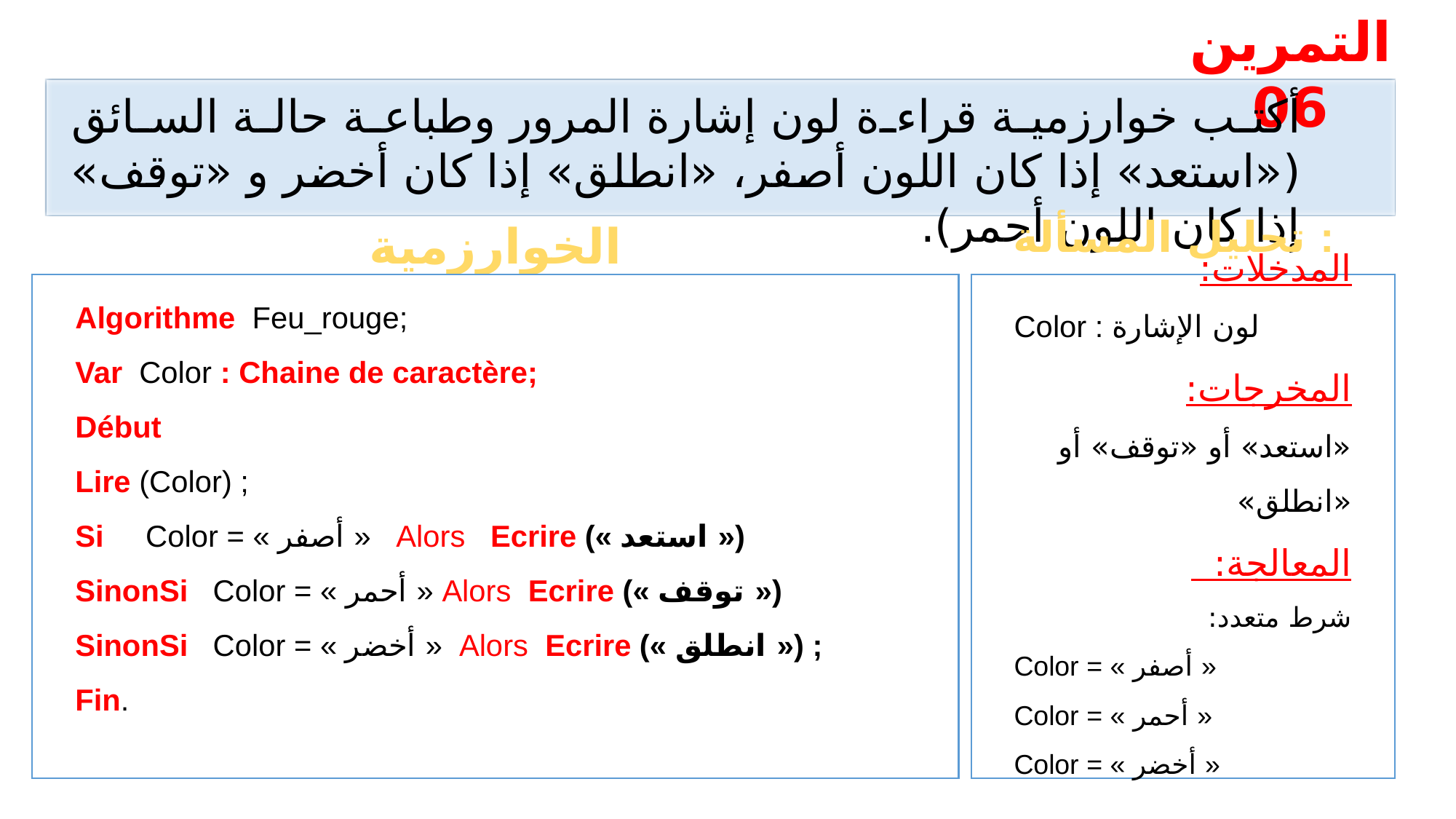

التمرين 06

أكتب خوارزمية قراءة لون إشارة المرور وطباعة حالة السائق («استعد» إذا كان اللون أصفر، «انطلق» إذا كان أخضر و «توقف» إذا كان اللون أحمر).
 تحليل المسألة :
الخوارزمية
Algorithme  Feu_rouge;
Var  Color : Chaine de caractère;
Début
Lire (Color) ;
Si     Color = « أصفر »   Alors   Ecrire (« استعد »)
SinonSi   Color = « أحمر » Alors  Ecrire (« توقف »)
SinonSi   Color = « أخضر »  Alors  Ecrire (« انطلق ») ;
Fin.

المدخلات:
Color : لون الإشارة
المخرجات:
«استعد» أو «توقف» أو «انطلق»
المعالجة:
شرط متعدد:
Color = « أصفر »
Color = « أحمر »
Color = « أخضر »